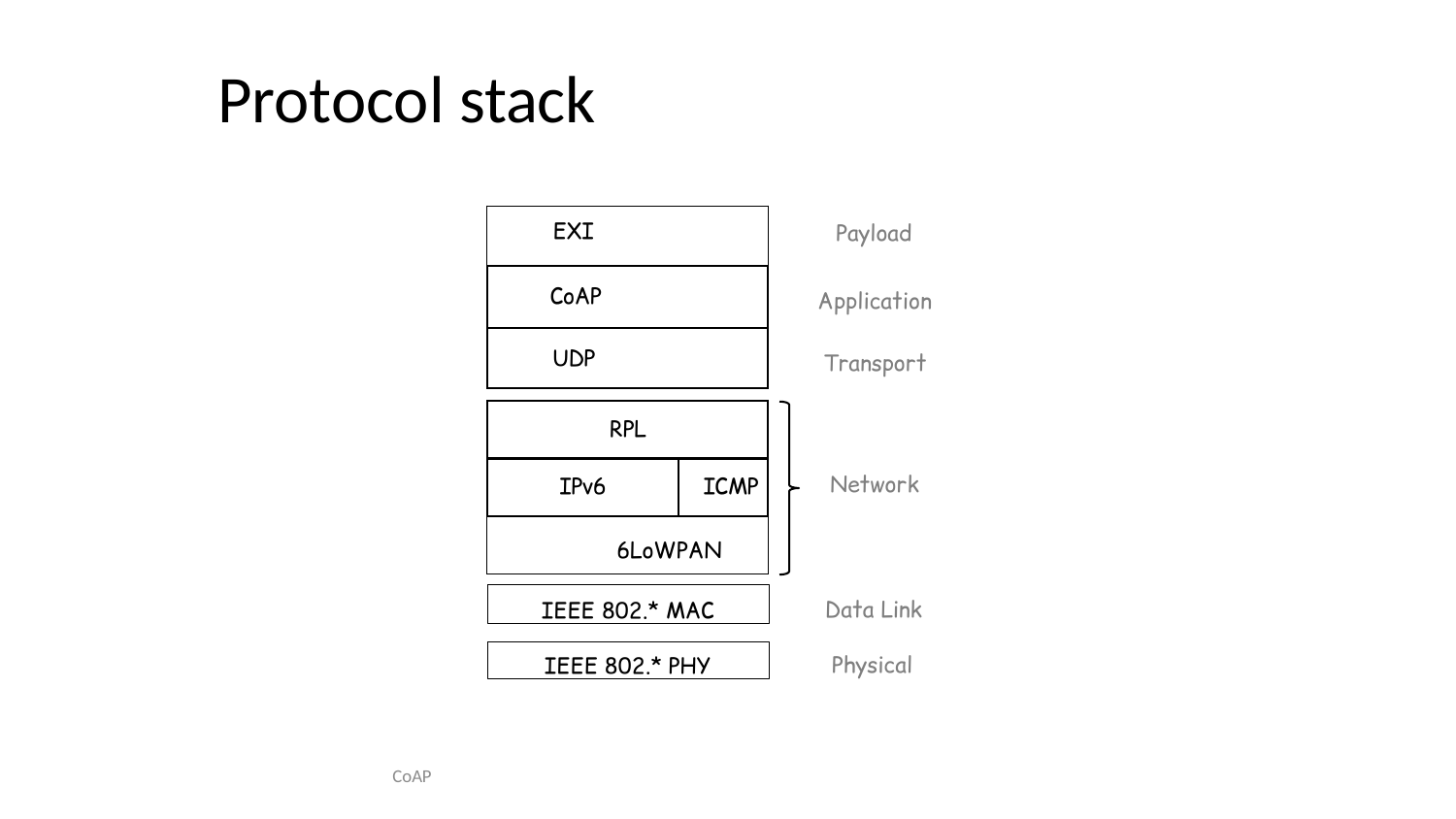

# Protocol stack
| EXI |
| --- |
| CoAP |
| UDP |
Payload
Application Transport
| RPL |  |
| --- | --- |
| IPv6 | ICMP |
| 6LoWPAN |  |

Network
IEEE 802.* MAC
Data Link
Physical
IEEE 802.* PHY
CoAP